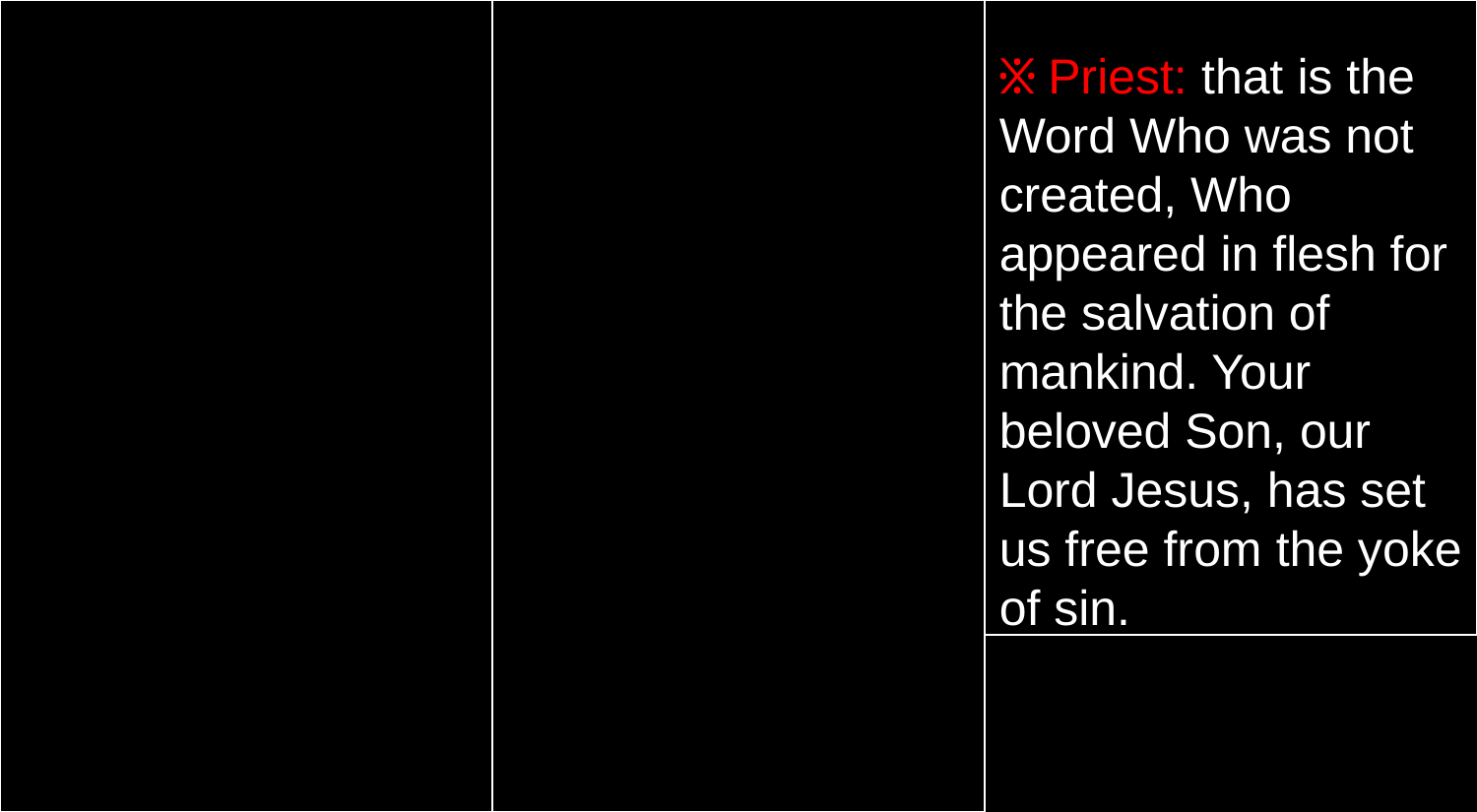

፠ Priest: that is the Word Who was not created, Who appeared in flesh for the salvation of mankind. Your beloved Son, our Lord Jesus, has set us free from the yoke of sin.